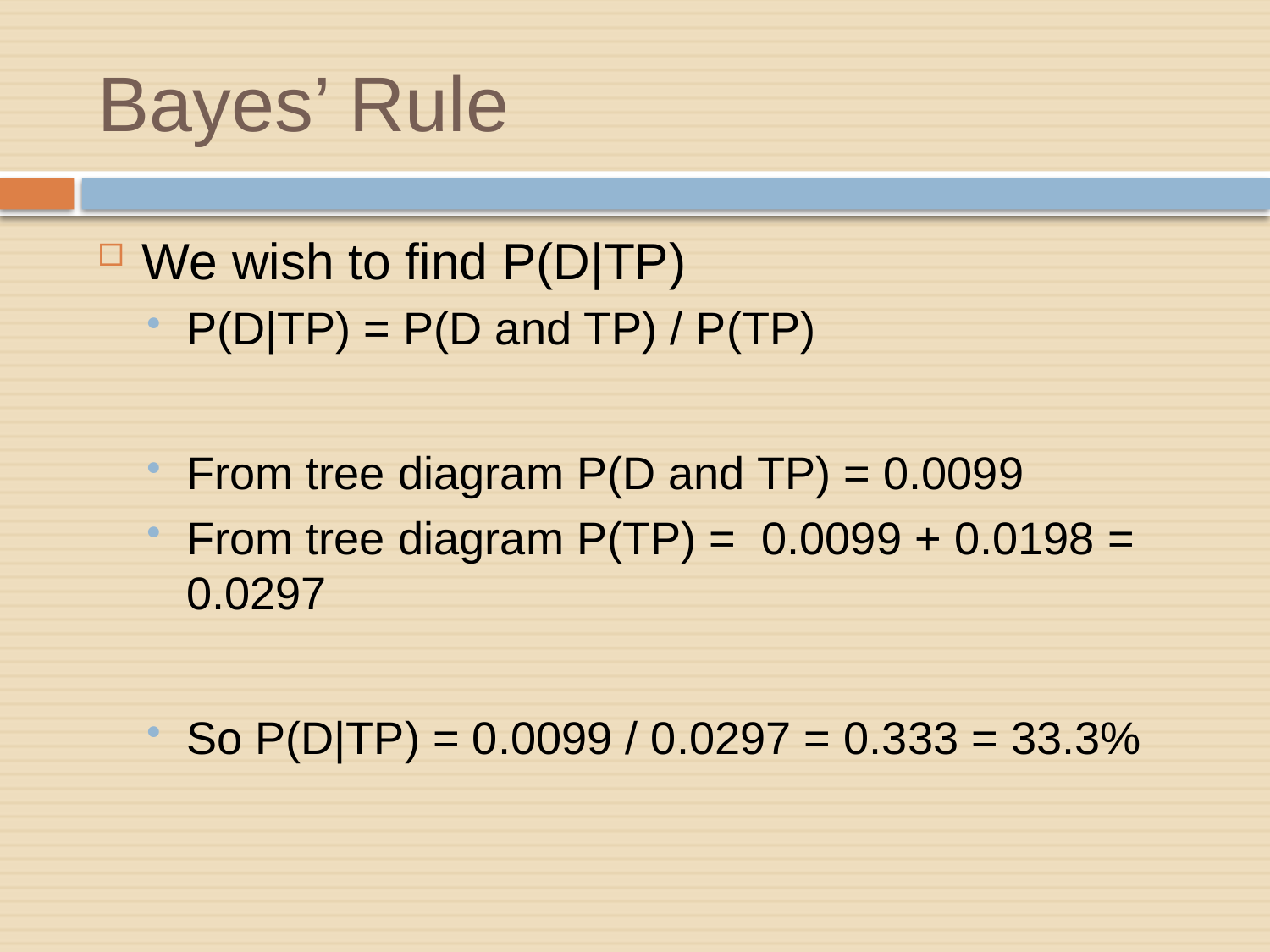

# Bayes’ Rule
We wish to find P(D|TP)
P(D|TP) = P(D and TP) / P(TP)

From tree diagram P(D and TP) = 0.0099
From tree diagram P(TP) =  0.0099 + 0.0198 = 0.0297

So P(D|TP) = 0.0099 / 0.0297 = 0.333 = 33.3%